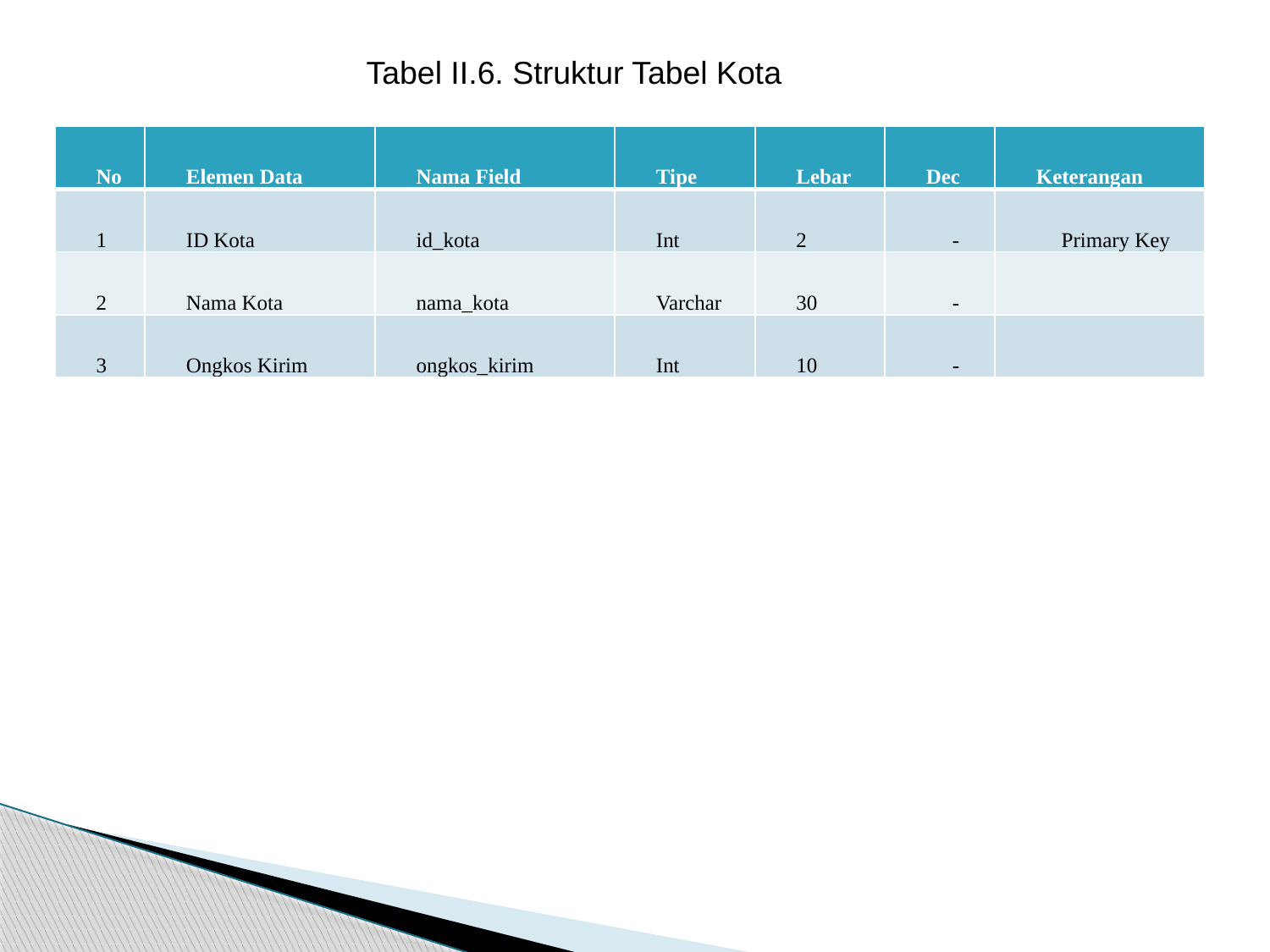

Tabel II.6. Struktur Tabel Kota
| No | Elemen Data | Nama Field | Tipe | Lebar | Dec | Keterangan |
| --- | --- | --- | --- | --- | --- | --- |
| 1 | ID Kota | id\_kota | Int | 2 | - | Primary Key |
| 2 | Nama Kota | nama\_kota | Varchar | 30 | - |  |
| 3 | Ongkos Kirim | ongkos\_kirim | Int | 10 | - |  |